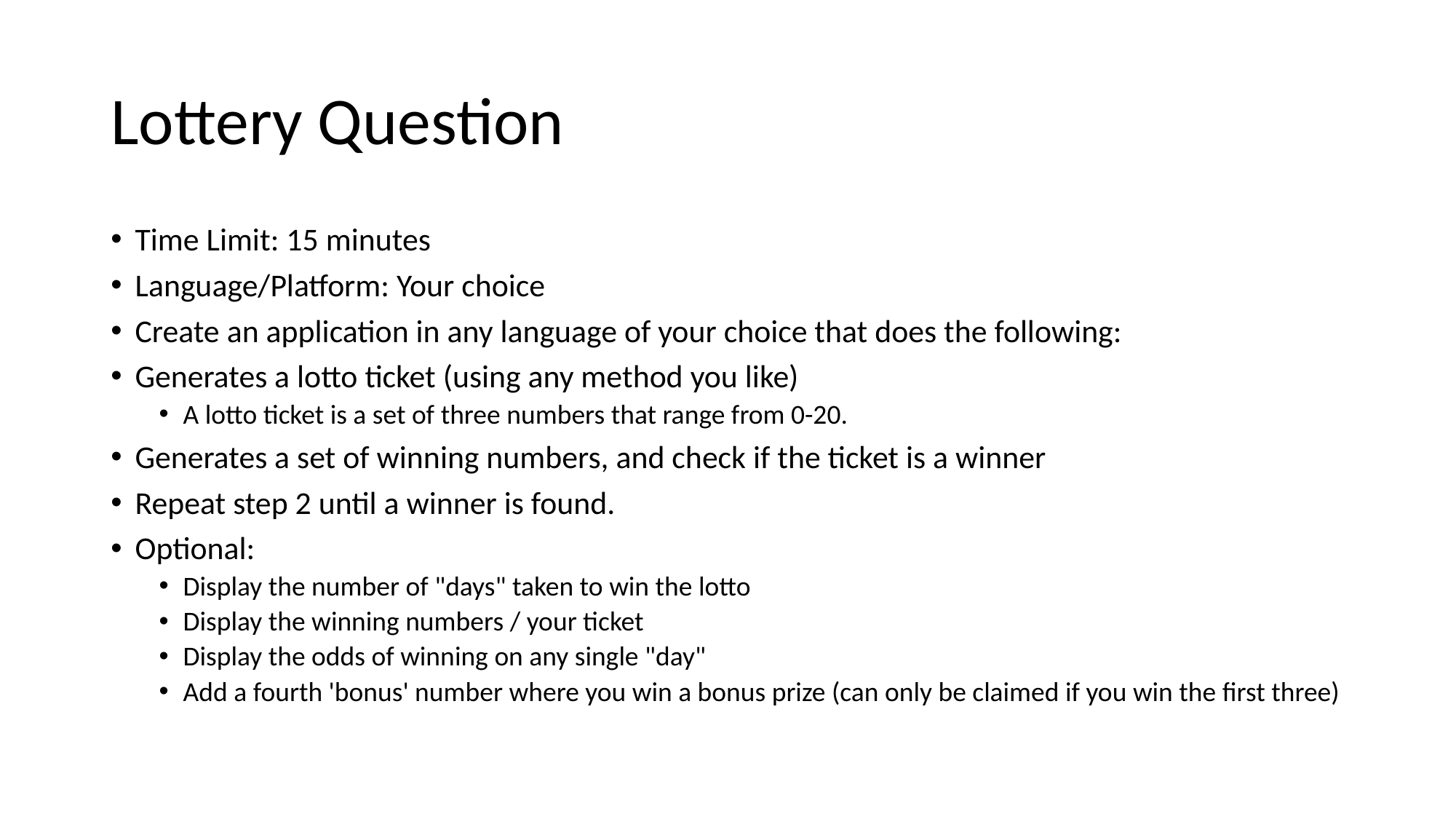

# Lottery Question
Time Limit: 15 minutes
Language/Platform: Your choice
Create an application in any language of your choice that does the following:
Generates a lotto ticket (using any method you like)
A lotto ticket is a set of three numbers that range from 0-20.
Generates a set of winning numbers, and check if the ticket is a winner
Repeat step 2 until a winner is found.
Optional:
Display the number of "days" taken to win the lotto
Display the winning numbers / your ticket
Display the odds of winning on any single "day"
Add a fourth 'bonus' number where you win a bonus prize (can only be claimed if you win the first three)